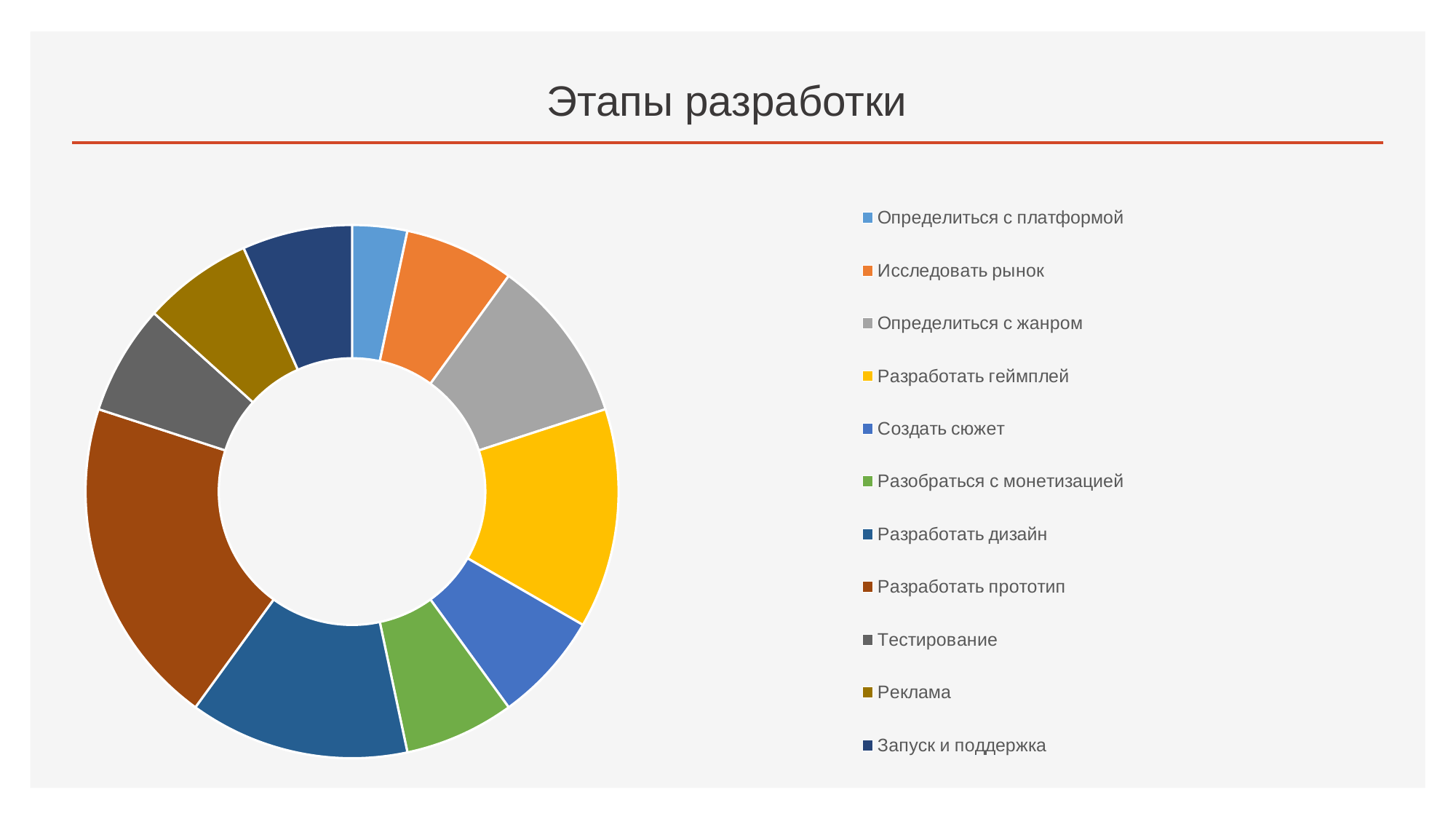

# Этапы разработки

### Chart

| Category | Продажи |
|---|---|
| Определиться с платформой | 0.5 |
| Исследовать рынок | 1.0 |
| Определиться с жанром | 1.5 |
| Разработать геймплей | 2.0 |
| Создать сюжет | 1.0 |
| Разобраться с монетизацией | 1.0 |
| Разработать дизайн | 2.0 |
| Разработать прототип | 3.0 |
| Тестирование  | 1.0 |
| Реклама | 1.0 |
| Запуск и поддержка | 1.0 |